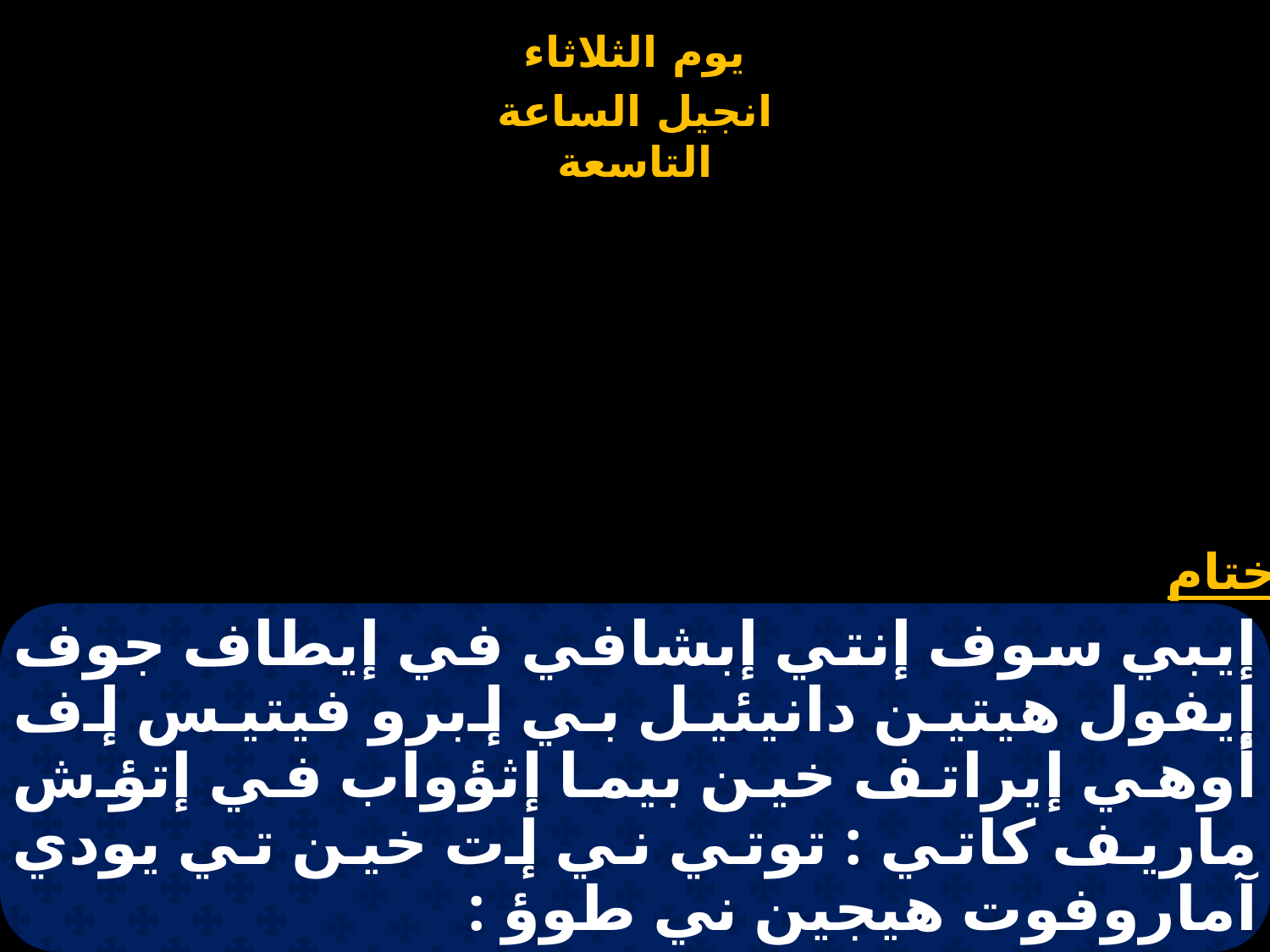

# إيبي سوف إنتي إبشافي في إيطاف جوف إيفول هيتين دانيئيل بي إبرو فيتيس إف أوهي إيراتف خين بيما إثؤواب في إتؤش ماريف كاتي : توتي ني إت خين تي يودي آماروفوت هيجين ني طوؤ :